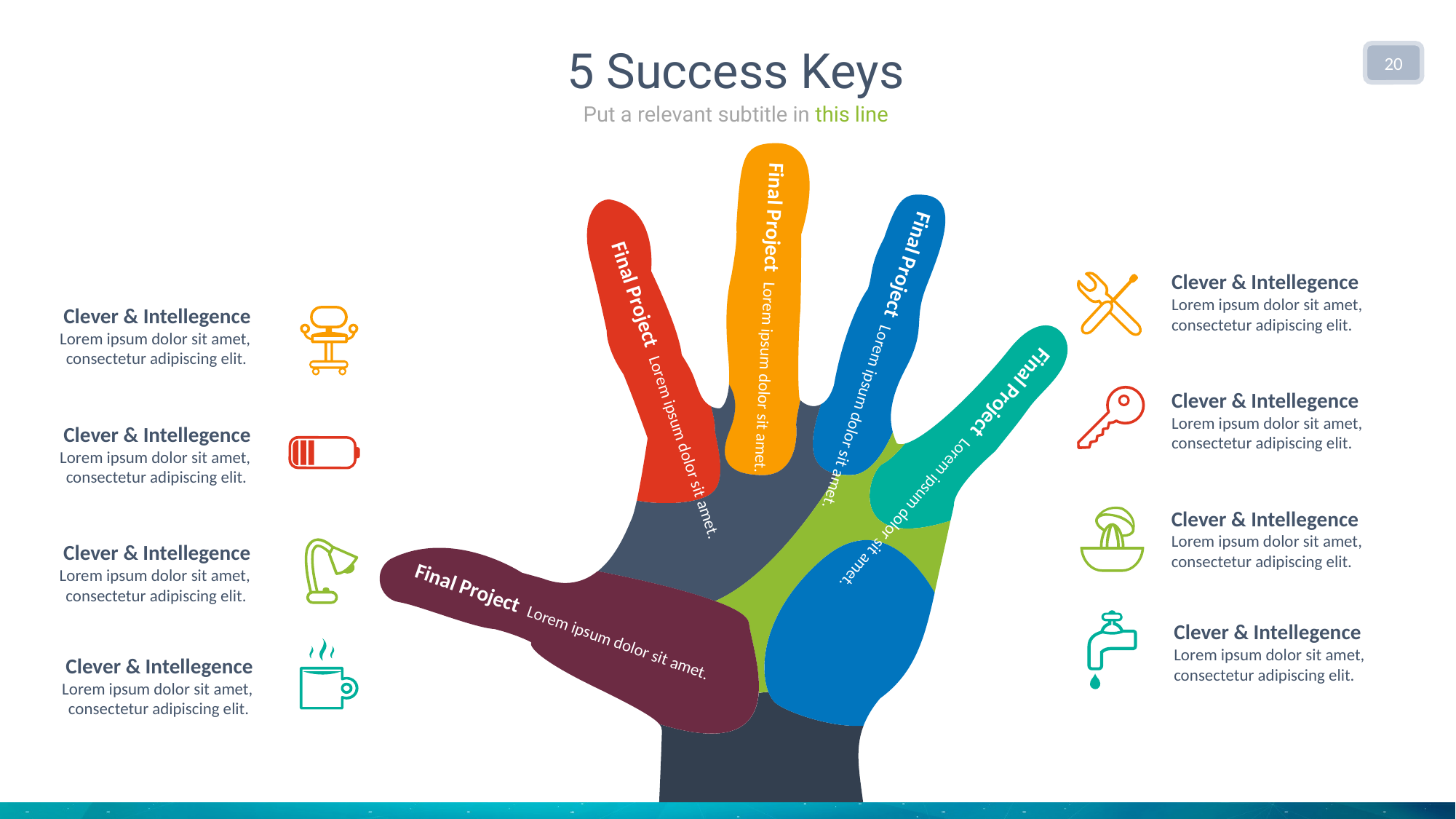

5 Success Keys
20
Put a relevant subtitle in this line

Clever & Intellegence
Lorem ipsum dolor sit amet, consectetur adipiscing elit.

Clever & Intellegence
Lorem ipsum dolor sit amet, consectetur adipiscing elit.

Clever & Intellegence
Lorem ipsum dolor sit amet, consectetur adipiscing elit.

Clever & Intellegence
Lorem ipsum dolor sit amet, consectetur adipiscing elit.
Clever & Intellegence
Lorem ipsum dolor sit amet, consectetur adipiscing elit.

Clever & Intellegence
Lorem ipsum dolor sit amet, consectetur adipiscing elit.

Clever & Intellegence
Lorem ipsum dolor sit amet, consectetur adipiscing elit.

Clever & Intellegence
Lorem ipsum dolor sit amet, consectetur adipiscing elit.
Final Project  Lorem ipsum dolor sit amet.
Final Project  Lorem ipsum dolor sit amet.
Final Project  Lorem ipsum dolor sit amet.
Final Project  Lorem ipsum dolor sit amet.
Final Project  Lorem ipsum dolor sit amet.